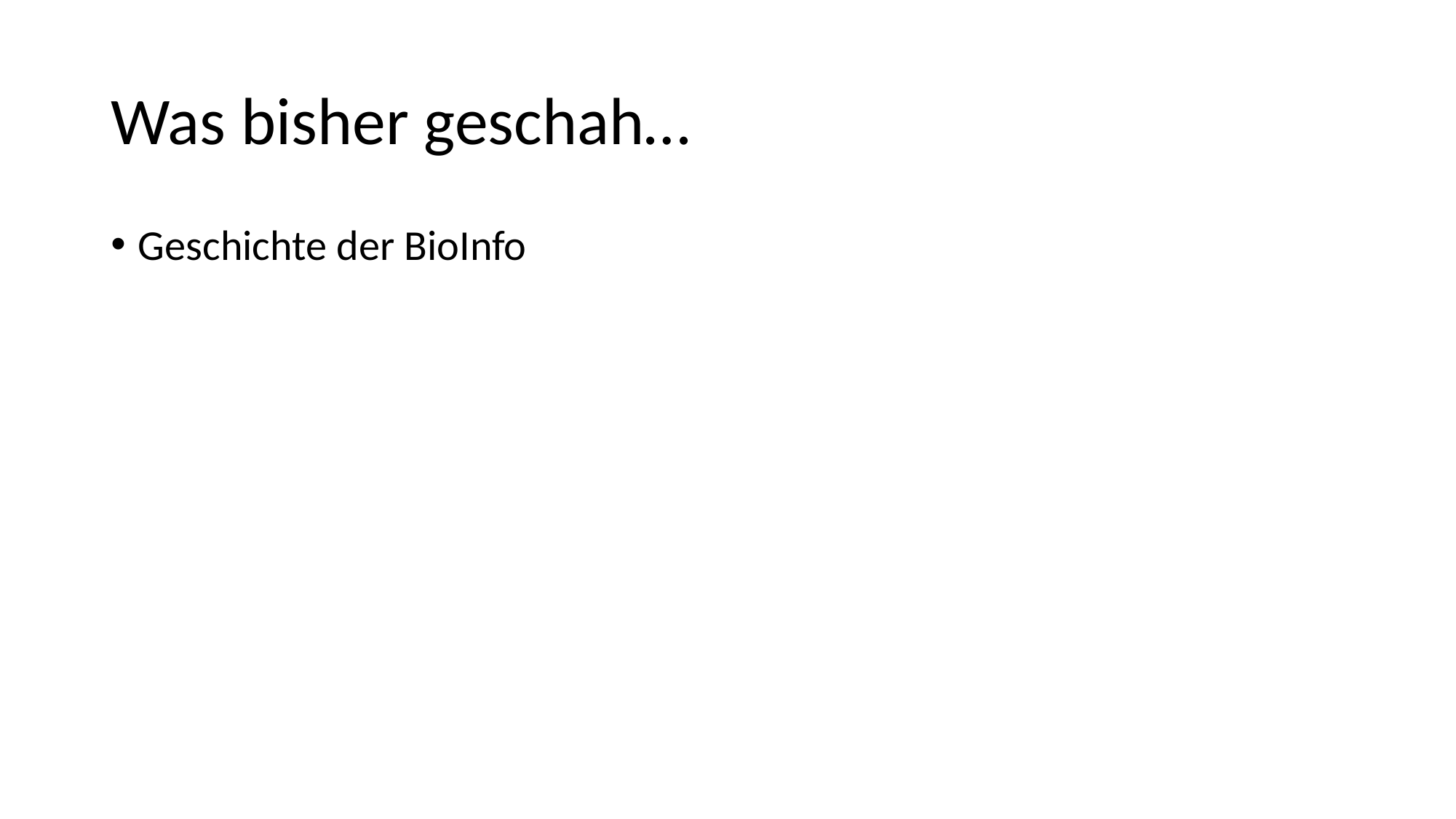

# Was bisher geschah…
Geschichte der BioInfo